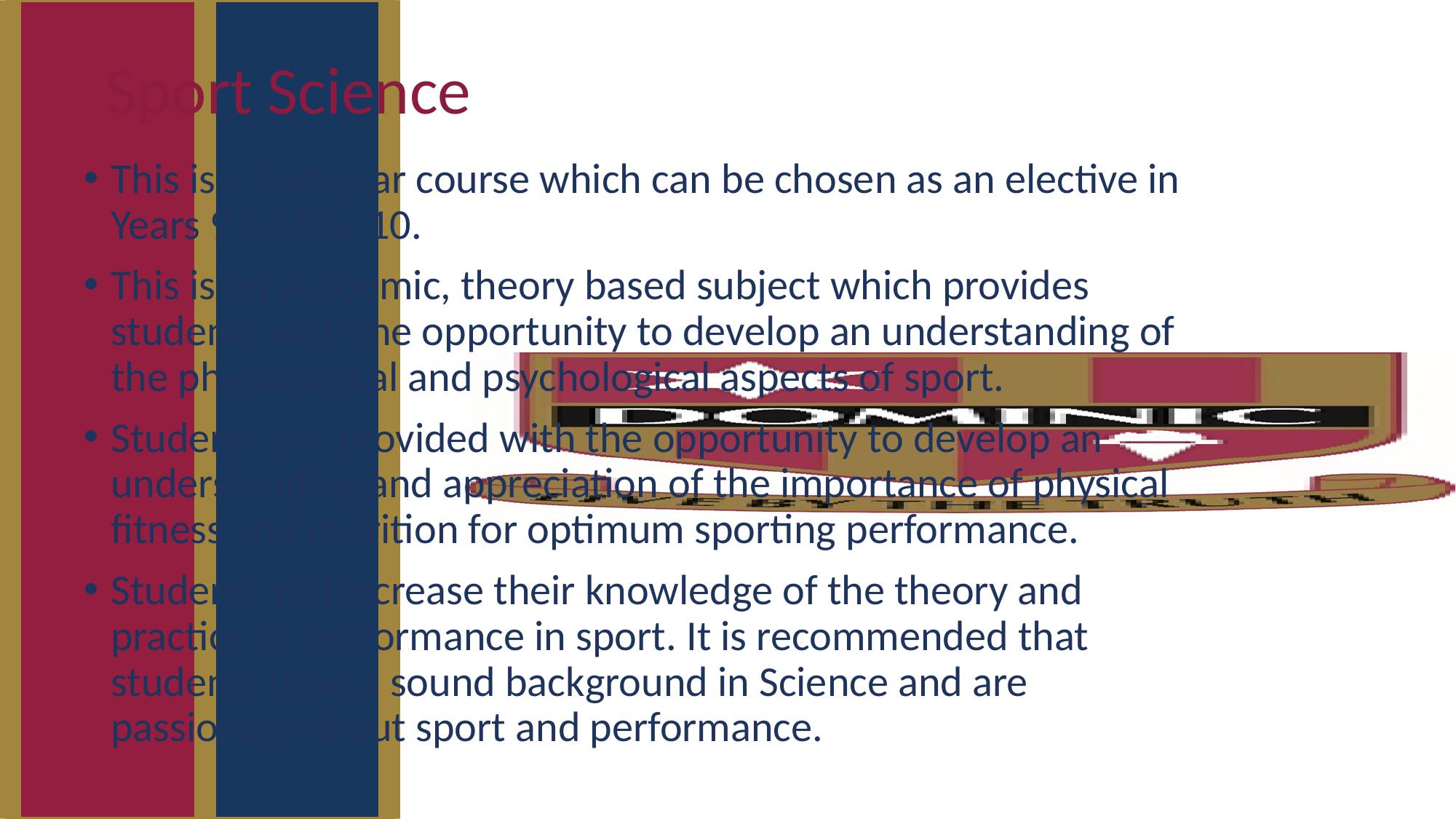

# Sport Science
This is a two year course which can be chosen as an elective in Years 9 and/or 10.
This is an academic, theory based subject which provides students with the opportunity to develop an understanding of the physiological and psychological aspects of sport.
Students are provided with the opportunity to develop an understanding and appreciation of the importance of physical fitness and nutrition for optimum sporting performance.
Students will increase their knowledge of the theory and practice of performance in sport. It is recommended that students have a sound background in Science and are passionate about sport and performance.